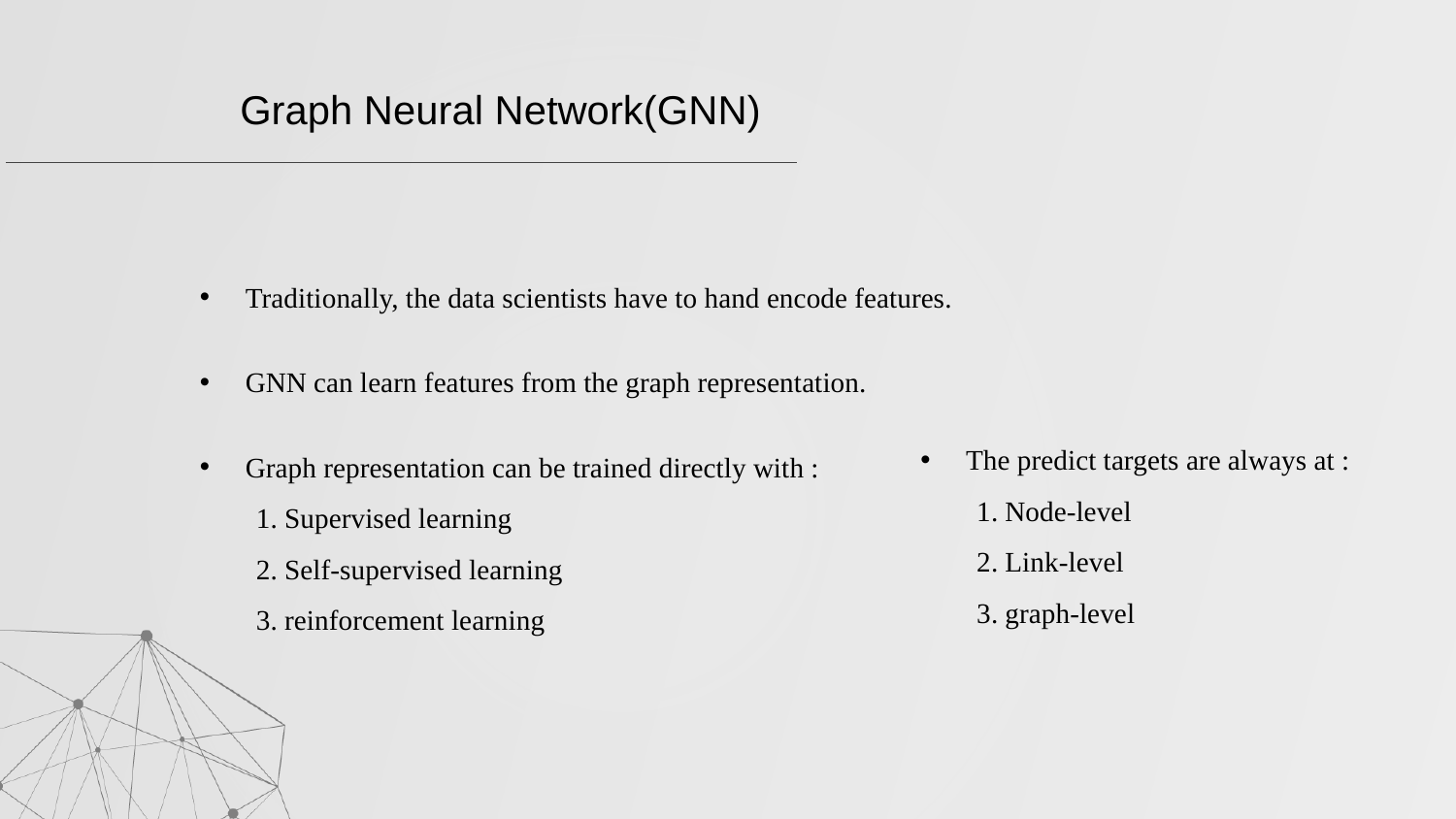

Graph Neural Network(GNN)
Traditionally, the data scientists have to hand encode features.
GNN can learn features from the graph representation.
Graph representation can be trained directly with :
        1. Supervised learning
        2. Self-supervised learning
        3. reinforcement learning
The predict targets are always at :
        1. Node-level
        2. Link-level
        3. graph-level